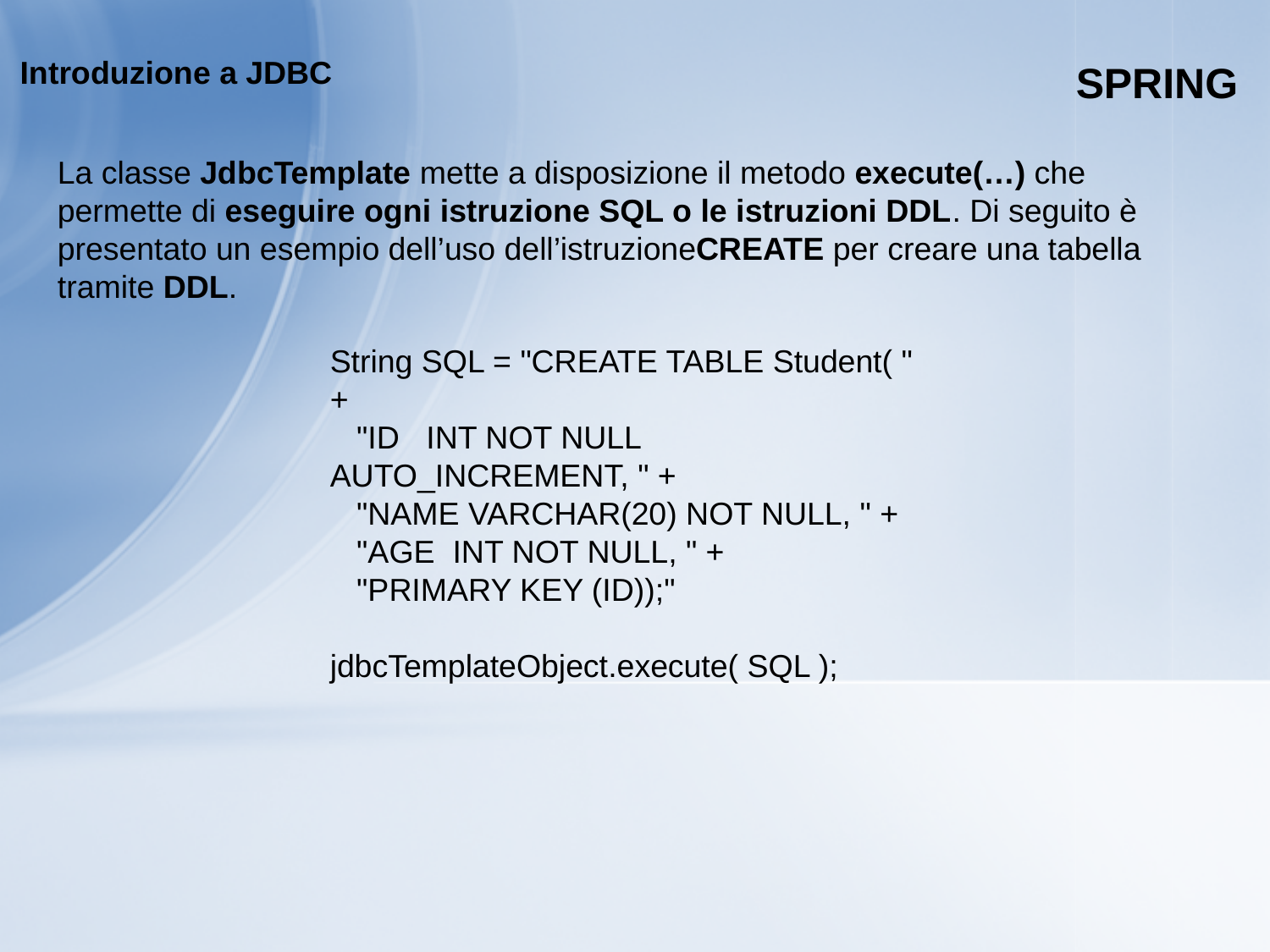

SPRING
Introduzione a JDBC
La classe JdbcTemplate mette a disposizione il metodo execute(…) che permette di eseguire ogni istruzione SQL o le istruzioni DDL. Di seguito è presentato un esempio dell’uso dell’istruzioneCREATE per creare una tabella tramite DDL.
String SQL = "CREATE TABLE Student( " +
   "ID   INT NOT NULL AUTO_INCREMENT, " +
   "NAME VARCHAR(20) NOT NULL, " +
   "AGE  INT NOT NULL, " +
   "PRIMARY KEY (ID));"

jdbcTemplateObject.execute( SQL );